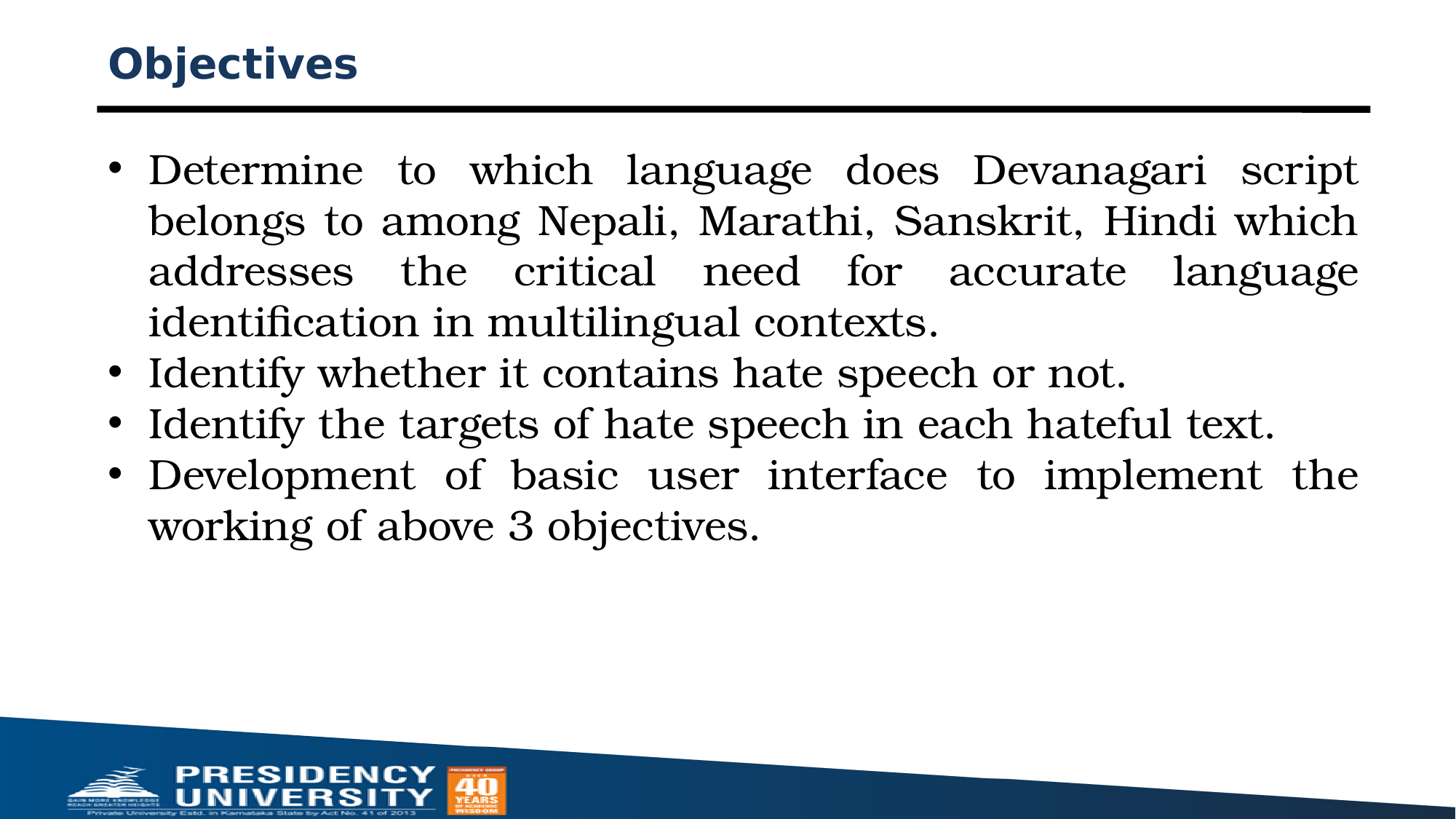

# Objectives
Determine to which language does Devanagari script belongs to among Nepali, Marathi, Sanskrit, Hindi which addresses the critical need for accurate language identification in multilingual contexts.
Identify whether it contains hate speech or not.
Identify the targets of hate speech in each hateful text.
Development of basic user interface to implement the working of above 3 objectives.